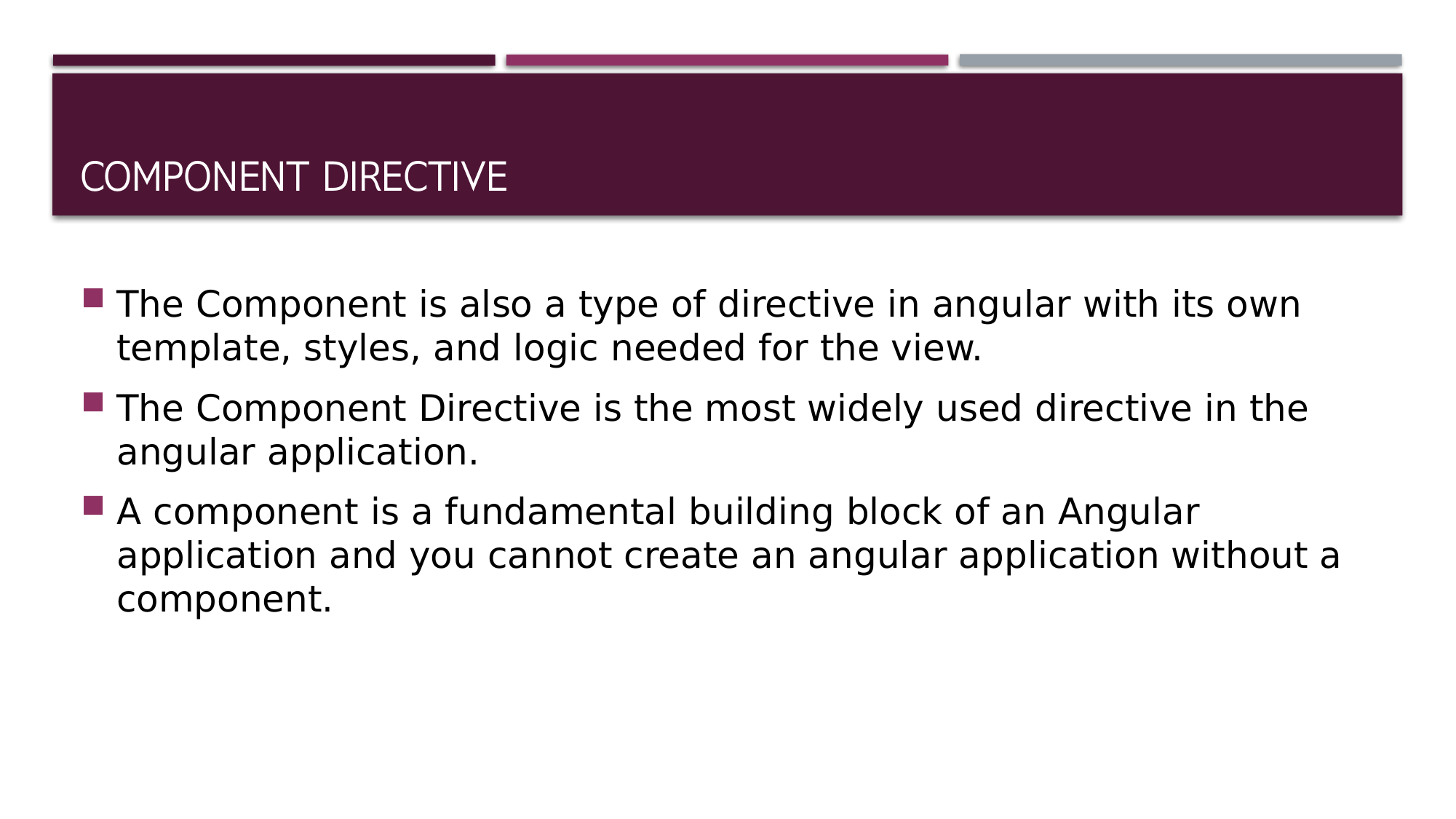

# COMPONENT DIRECTIVE
The Component is also a type of directive in angular with its own template, styles, and logic needed for the view.
The Component Directive is the most widely used directive in the angular application.
A component is a fundamental building block of an Angular application and you cannot create an angular application without a component.